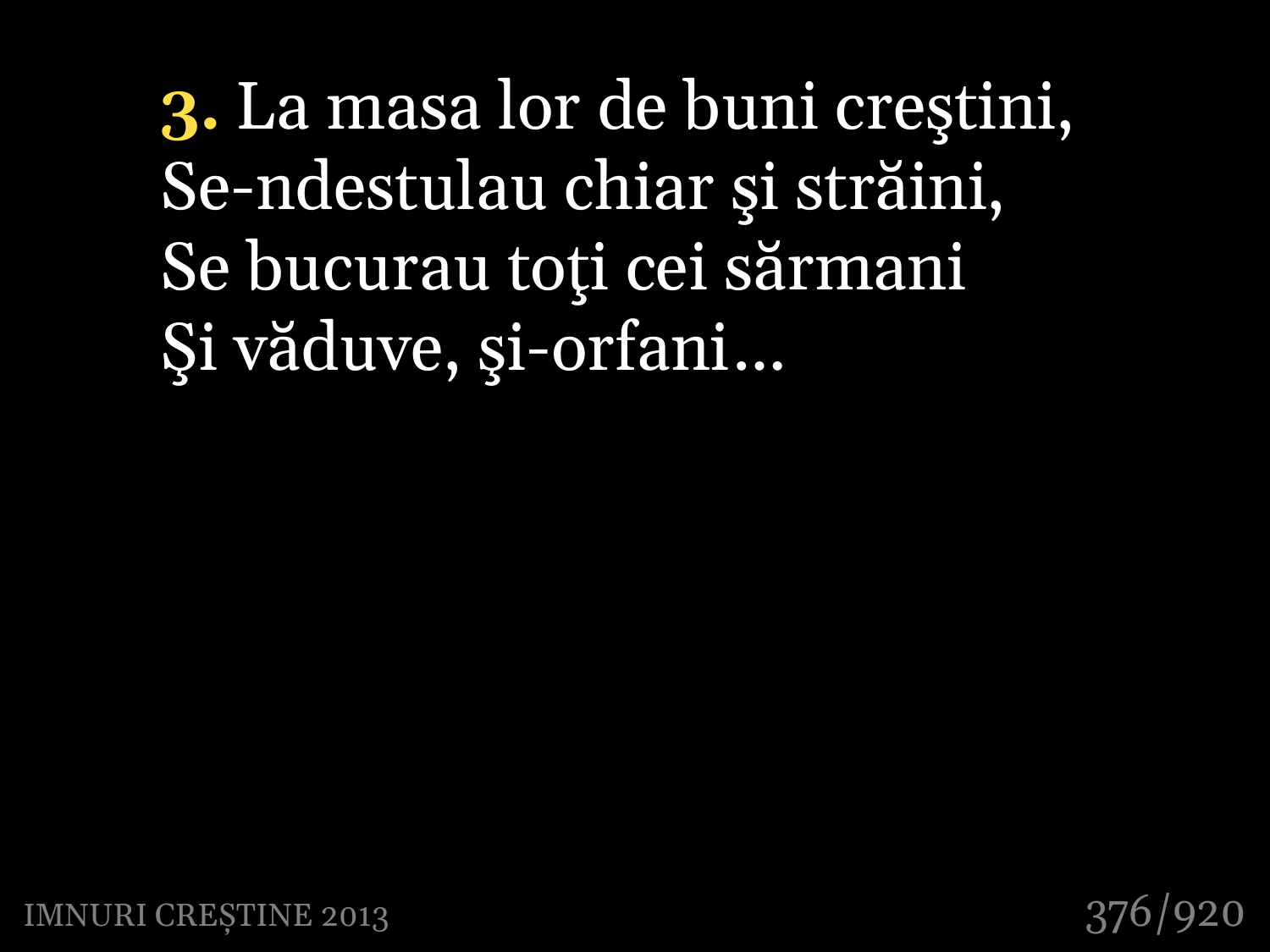

3. La masa lor de buni creştini,
Se-ndestulau chiar şi străini,
Se bucurau toţi cei sărmani
Şi văduve, şi-orfani…
376/920
IMNURI CREȘTINE 2013